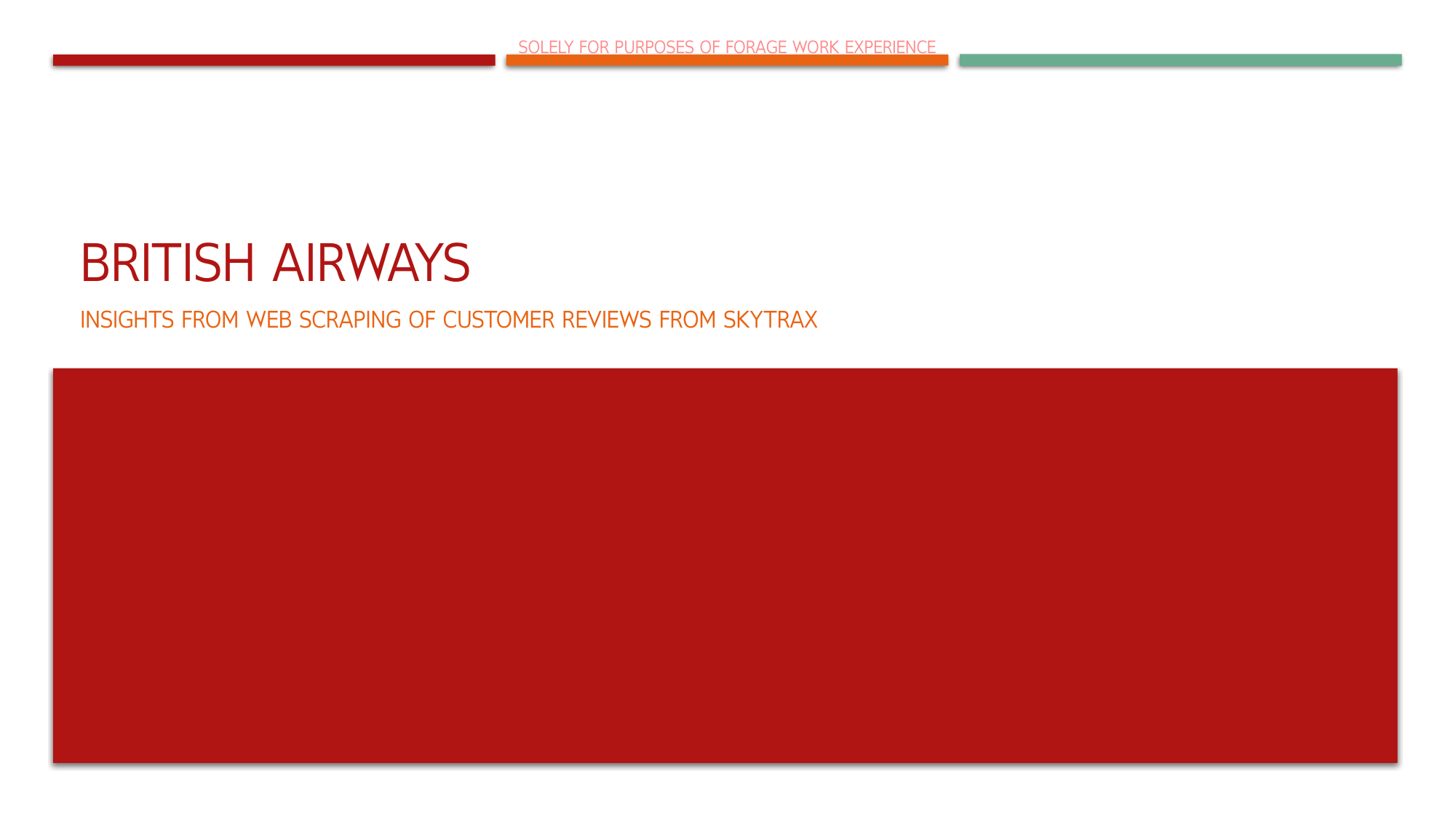

# BRITISH AIRWAYS
Insights from web scraping of customer reviews from skytrax